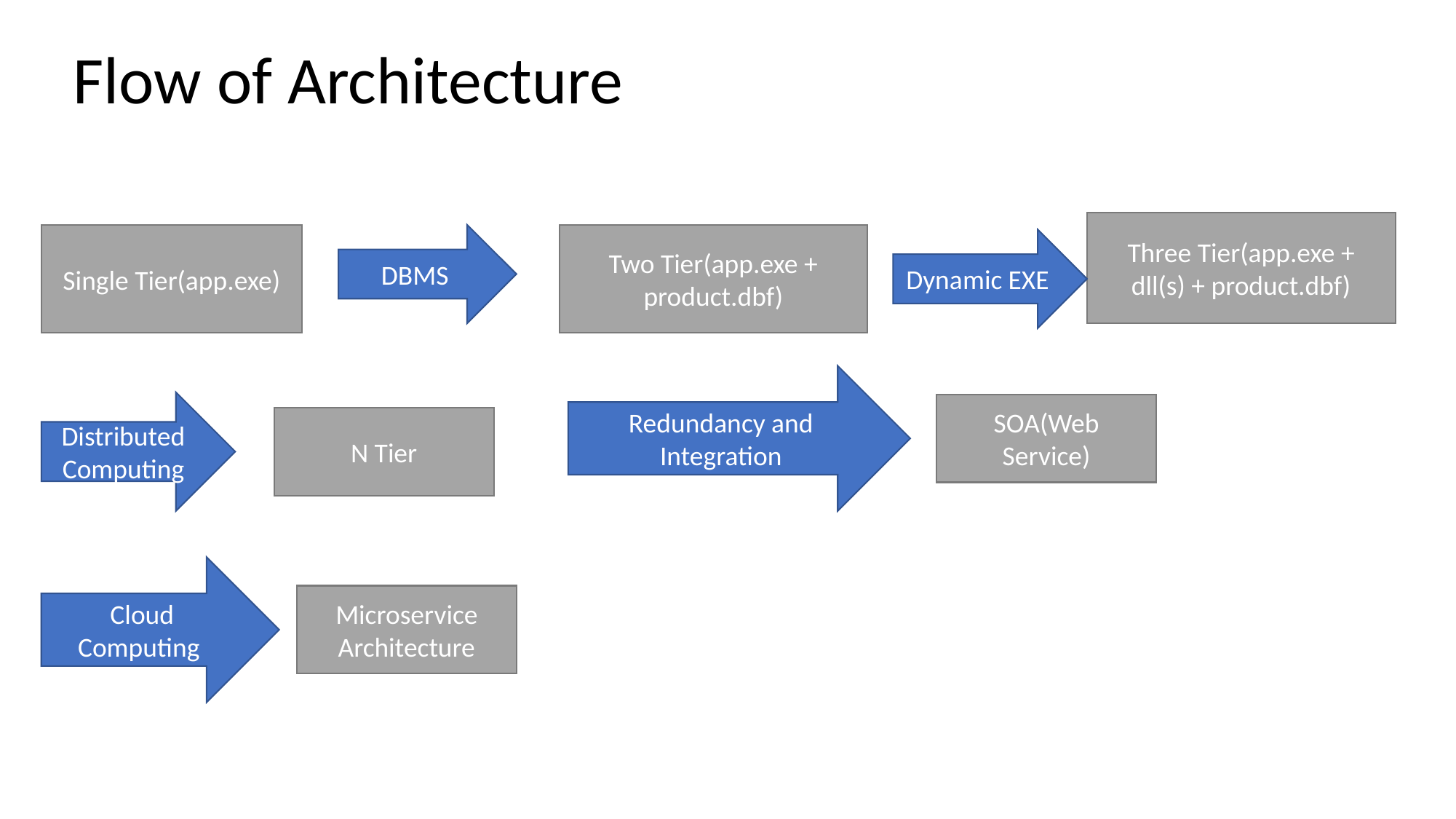

# Flow of Architecture
Three Tier(app.exe + dll(s) + product.dbf)
Single Tier(app.exe)
DBMS
Two Tier(app.exe + product.dbf)
Dynamic EXE
Redundancy and Integration
Distributed Computing
SOA(Web Service)
N Tier
Cloud Computing
Microservice Architecture